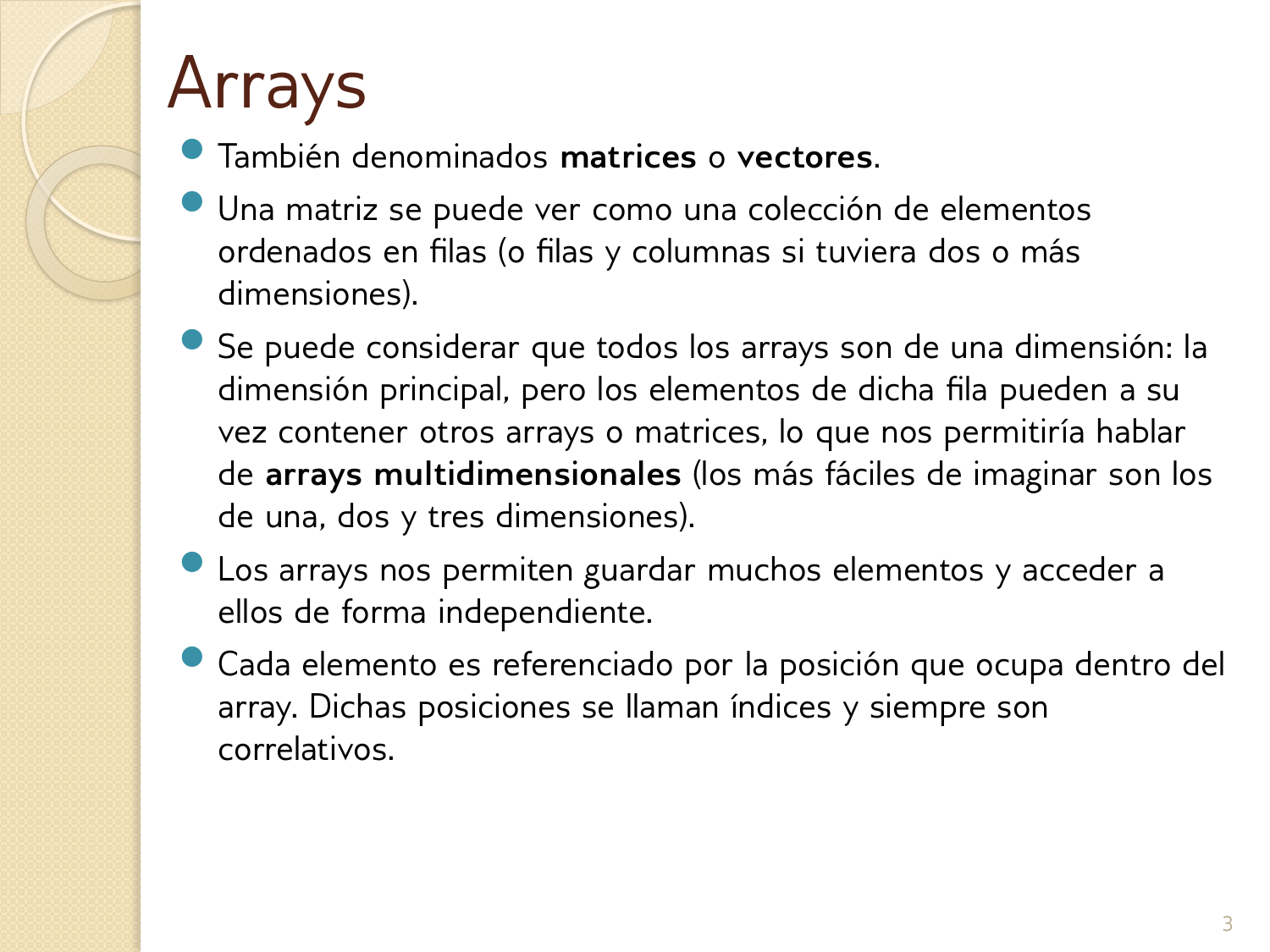

3
# Arrays
También denominados matrices o vectores.
Una matriz se puede ver como una colección de elementos ordenados en filas (o filas y columnas si tuviera dos o más dimensiones).
Se puede considerar que todos los arrays son de una dimensión: la dimensión principal, pero los elementos de dicha fila pueden a su vez contener otros arrays o matrices, lo que nos permitiría hablar de arrays multidimensionales (los más fáciles de imaginar son los de una, dos y tres dimensiones).
Los arrays nos permiten guardar muchos elementos y acceder a ellos de forma independiente.
Cada elemento es referenciado por la posición que ocupa dentro del array. Dichas posiciones se llaman índices y siempre son correlativos.